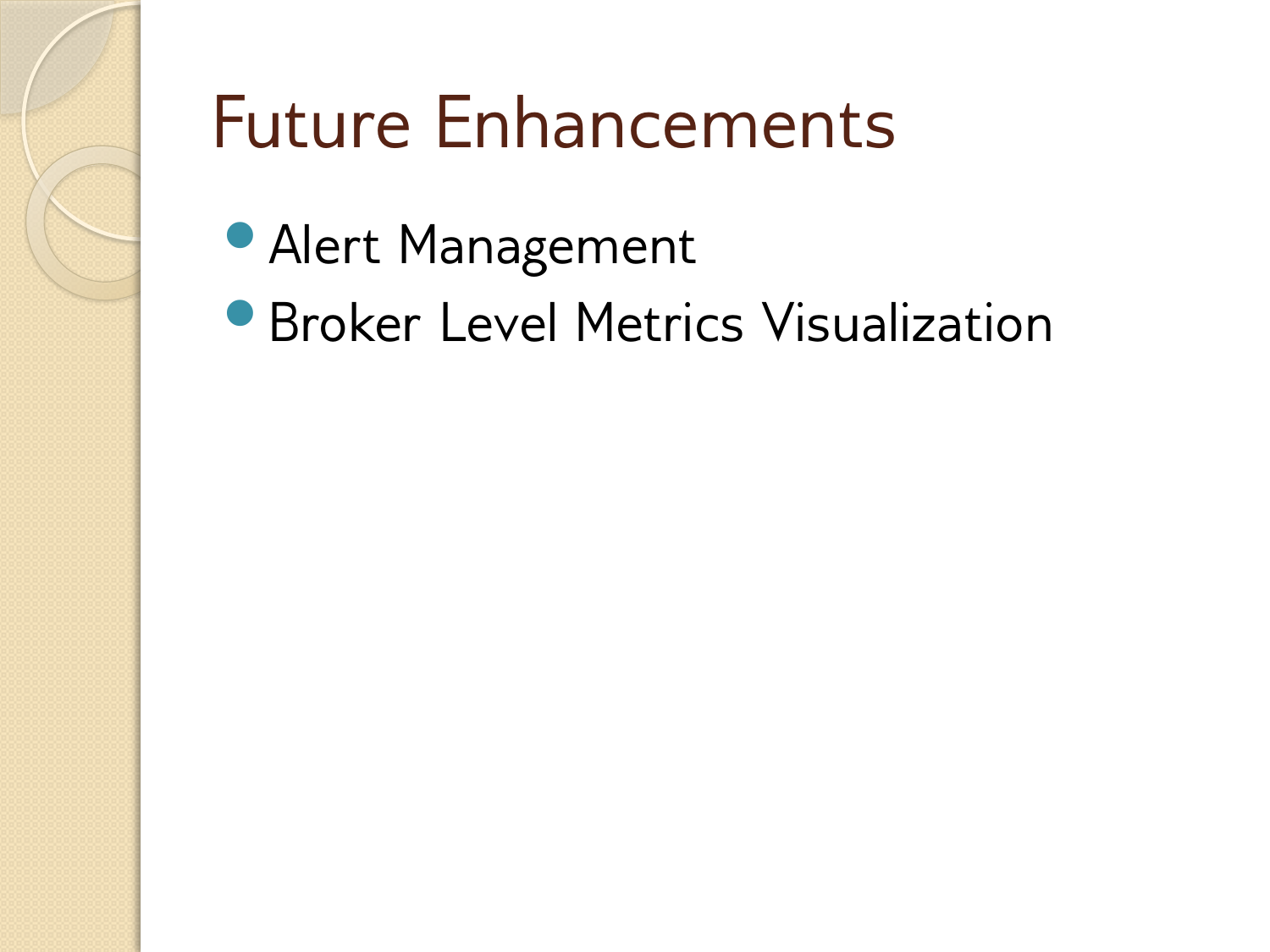

# Future Enhancements
Alert Management
Broker Level Metrics Visualization